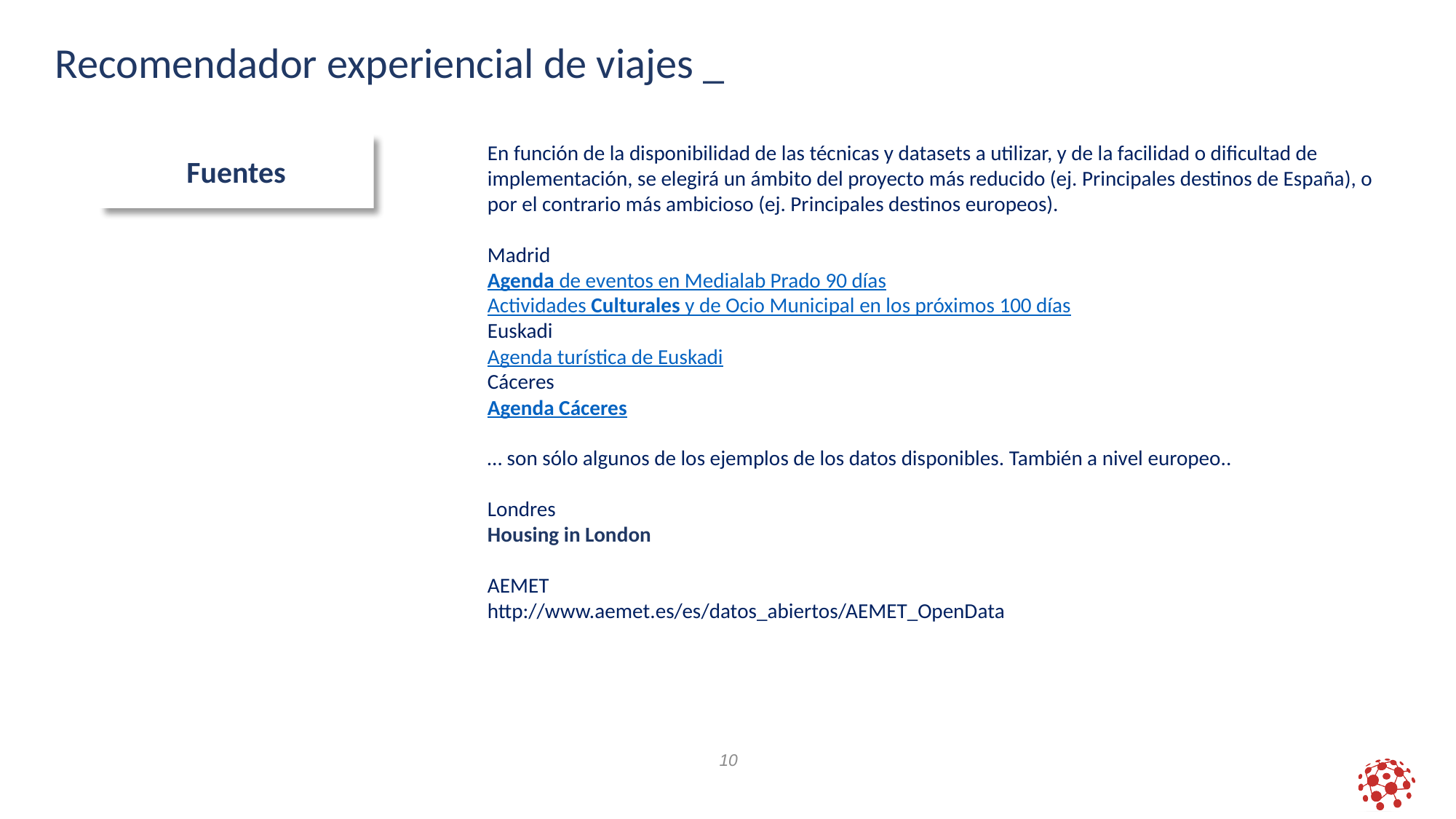

Recomendador experiencial de viajes _
Fuentes
En función de la disponibilidad de las técnicas y datasets a utilizar, y de la facilidad o dificultad de implementación, se elegirá un ámbito del proyecto más reducido (ej. Principales destinos de España), o por el contrario más ambicioso (ej. Principales destinos europeos).

Madrid
Agenda de eventos en Medialab Prado 90 días
Actividades Culturales y de Ocio Municipal en los próximos 100 días
Euskadi
Agenda turística de Euskadi
Cáceres
Agenda Cáceres

… son sólo algunos de los ejemplos de los datos disponibles. También a nivel europeo..

Londres
Housing in London

AEMET
http://www.aemet.es/es/datos_abiertos/AEMET_OpenData

10